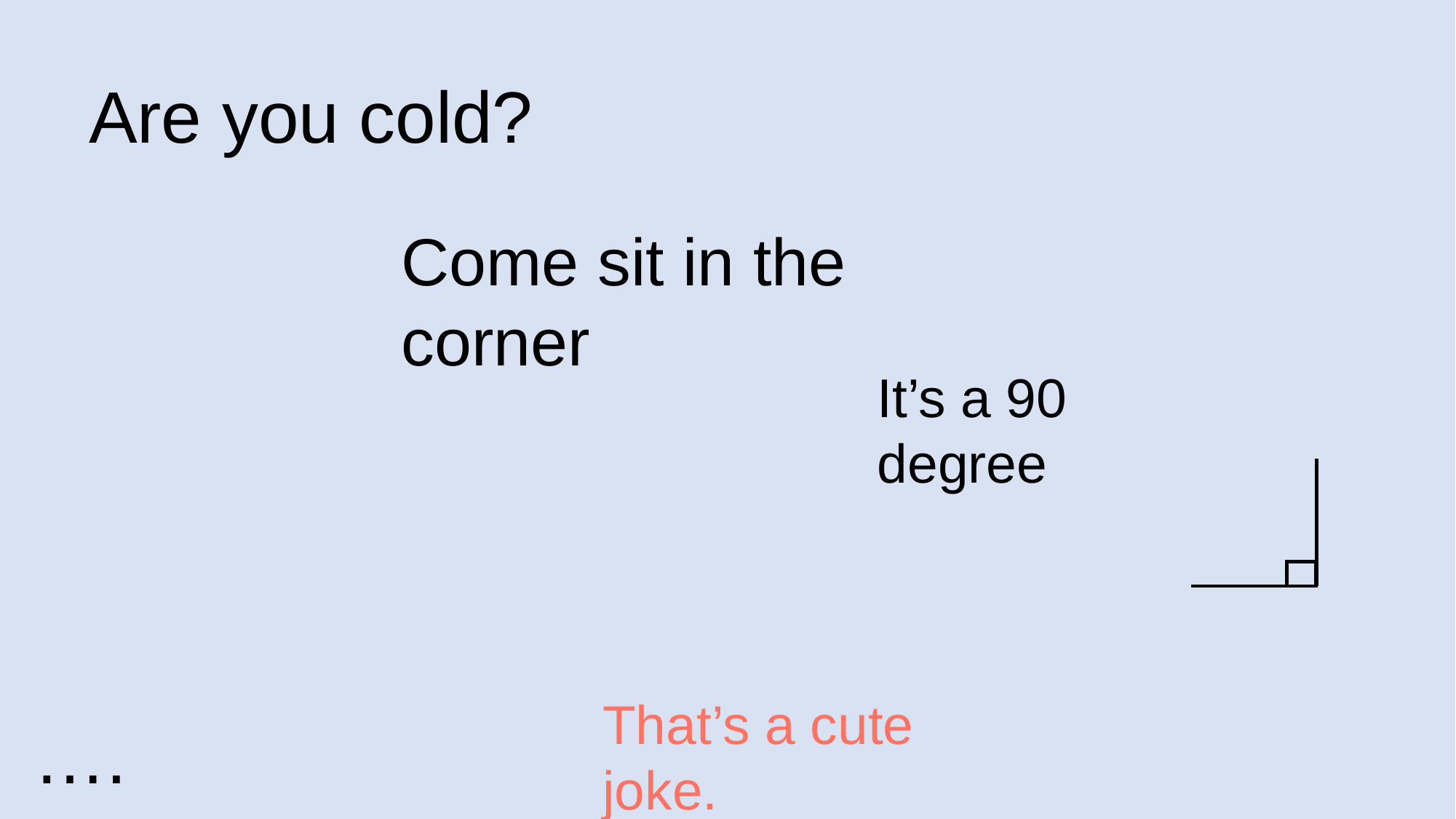

Are you cold?
Come sit in the corner
It’s a 90 degree

That’s a cute joke.
….